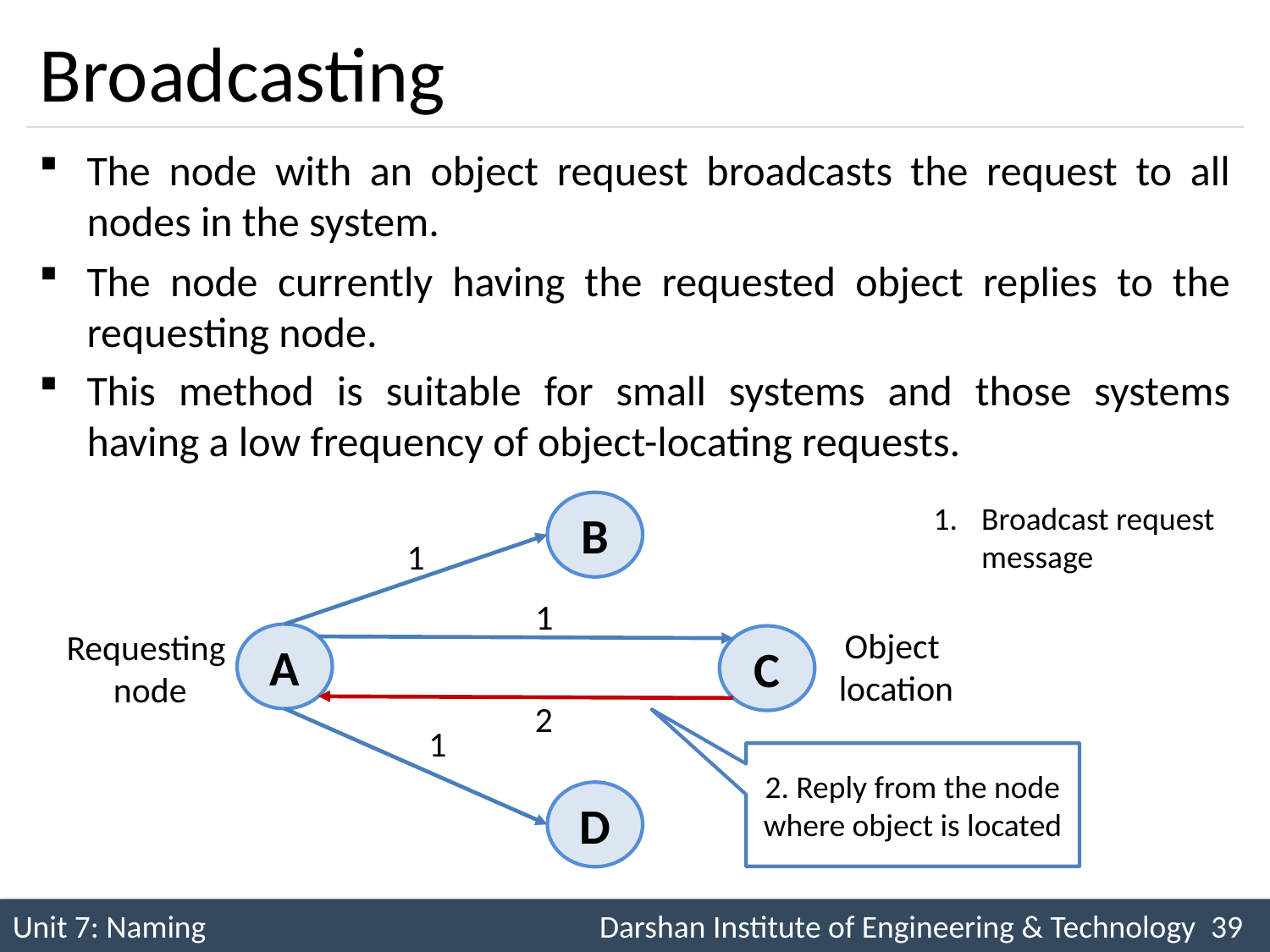

# Broadcasting
The node with an object request broadcasts the request to all nodes in the system.
The node currently having the requested object replies to the requesting node.
This method is suitable for small systems and those systems having a low frequency of object-locating requests.
B
Broadcast request message
1
1
Object
location
Requesting
node
A
C
2
1
2. Reply from the node where object is located
D